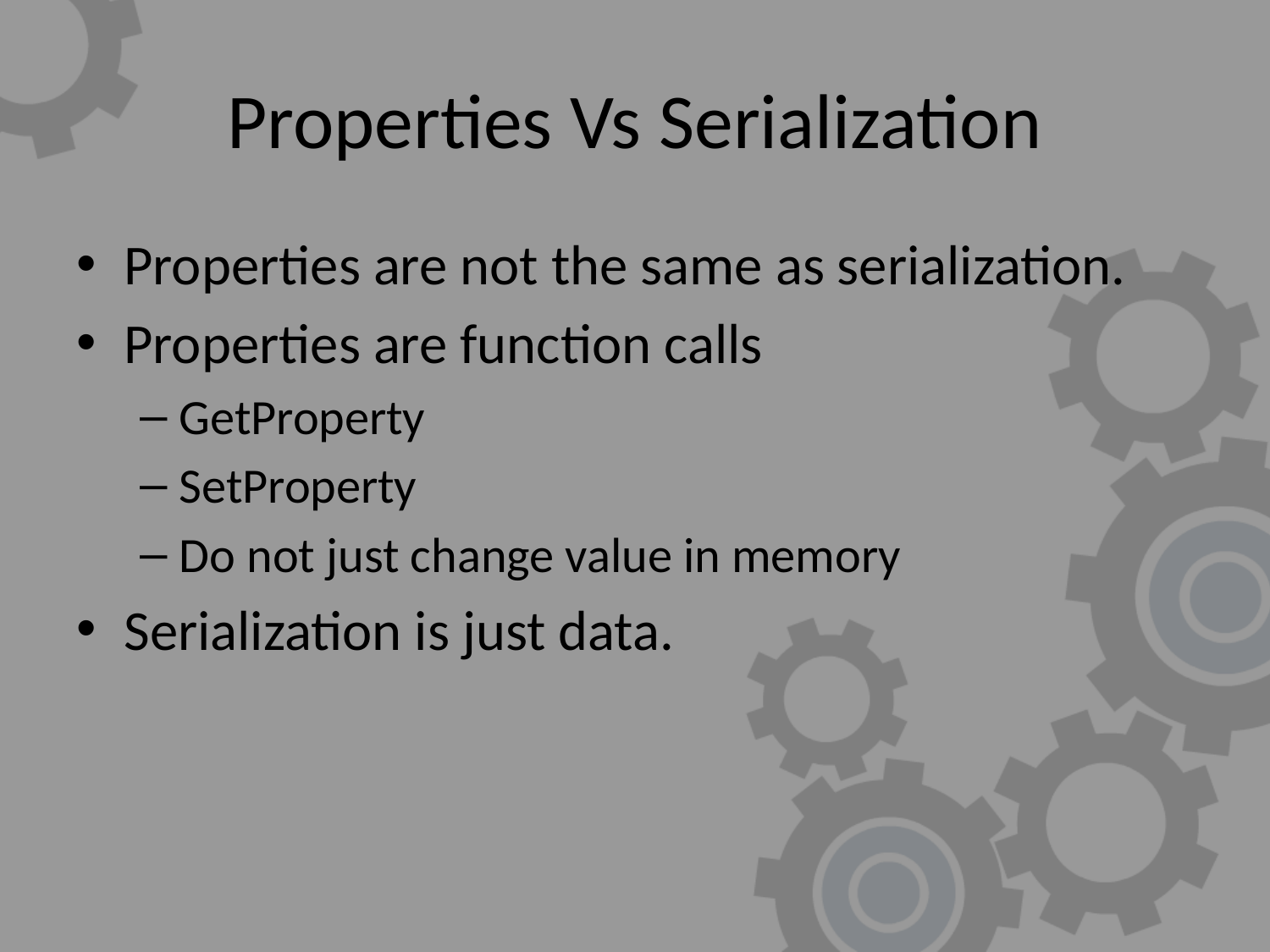

# Properties Vs Serialization
Properties are not the same as serialization.
Properties are function calls
GetProperty
SetProperty
Do not just change value in memory
Serialization is just data.